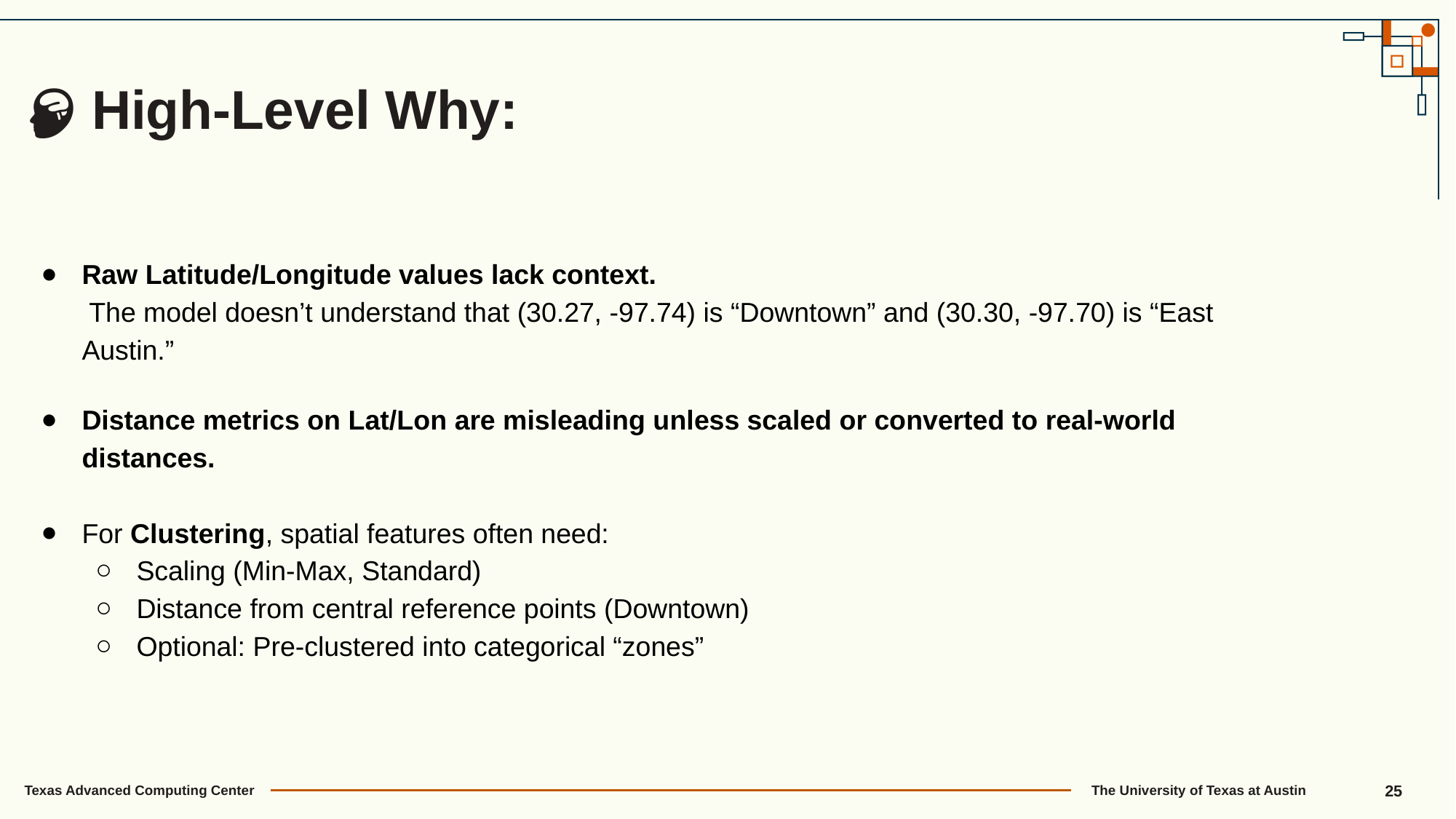

🧠 High-Level Why:

Raw Latitude/Longitude values lack context.
 The model doesn’t understand that (30.27, -97.74) is “Downtown” and (30.30, -97.70) is “East Austin.”
Distance metrics on Lat/Lon are misleading unless scaled or converted to real-world distances.
For Clustering, spatial features often need:
Scaling (Min-Max, Standard)
Distance from central reference points (Downtown)
Optional: Pre-clustered into categorical “zones”